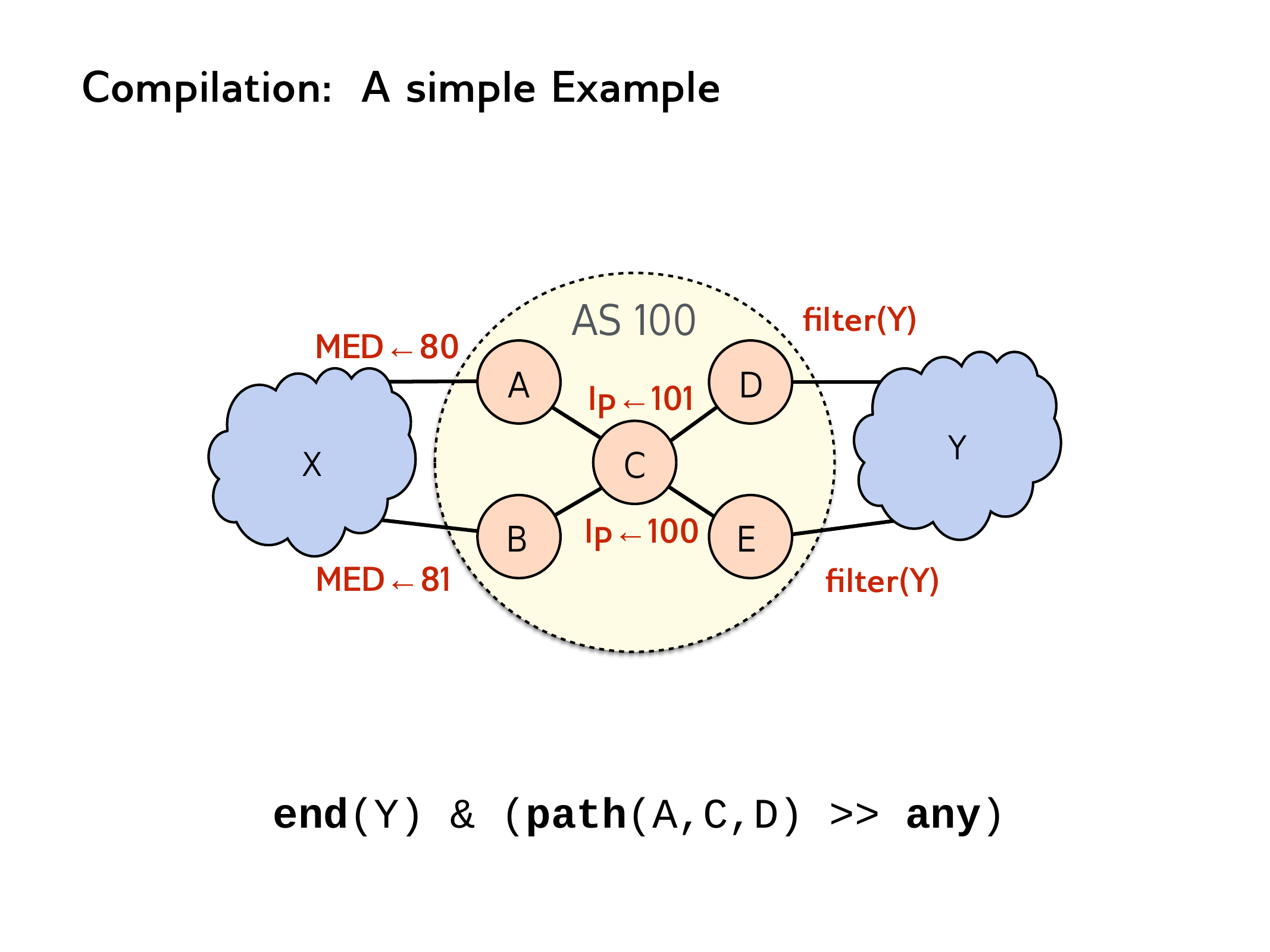

# Compilation:  A simple Example

AS 100

A

D
Y
X

C

B

E

filter(Y)
MED←80
lp←101
lp←100
MED←81
filter(Y)
end(Y) & (path(A,C,D) >> any)
73